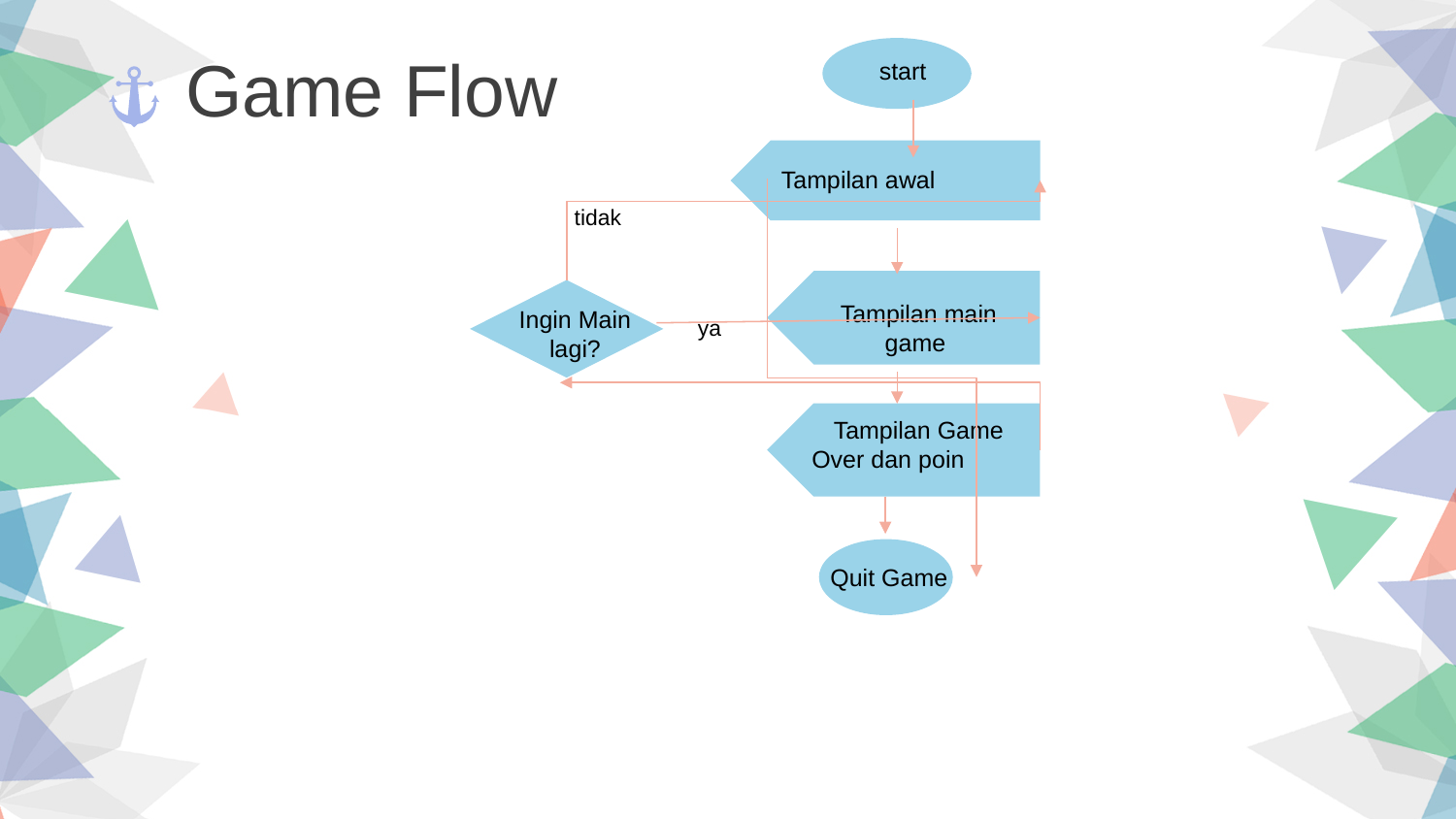

Game Flow
start

Tampilan awal
tidak

Tampilan main game
Ingin Main lagi?
ya

Tampilan Game
Over dan poin

Quit Game